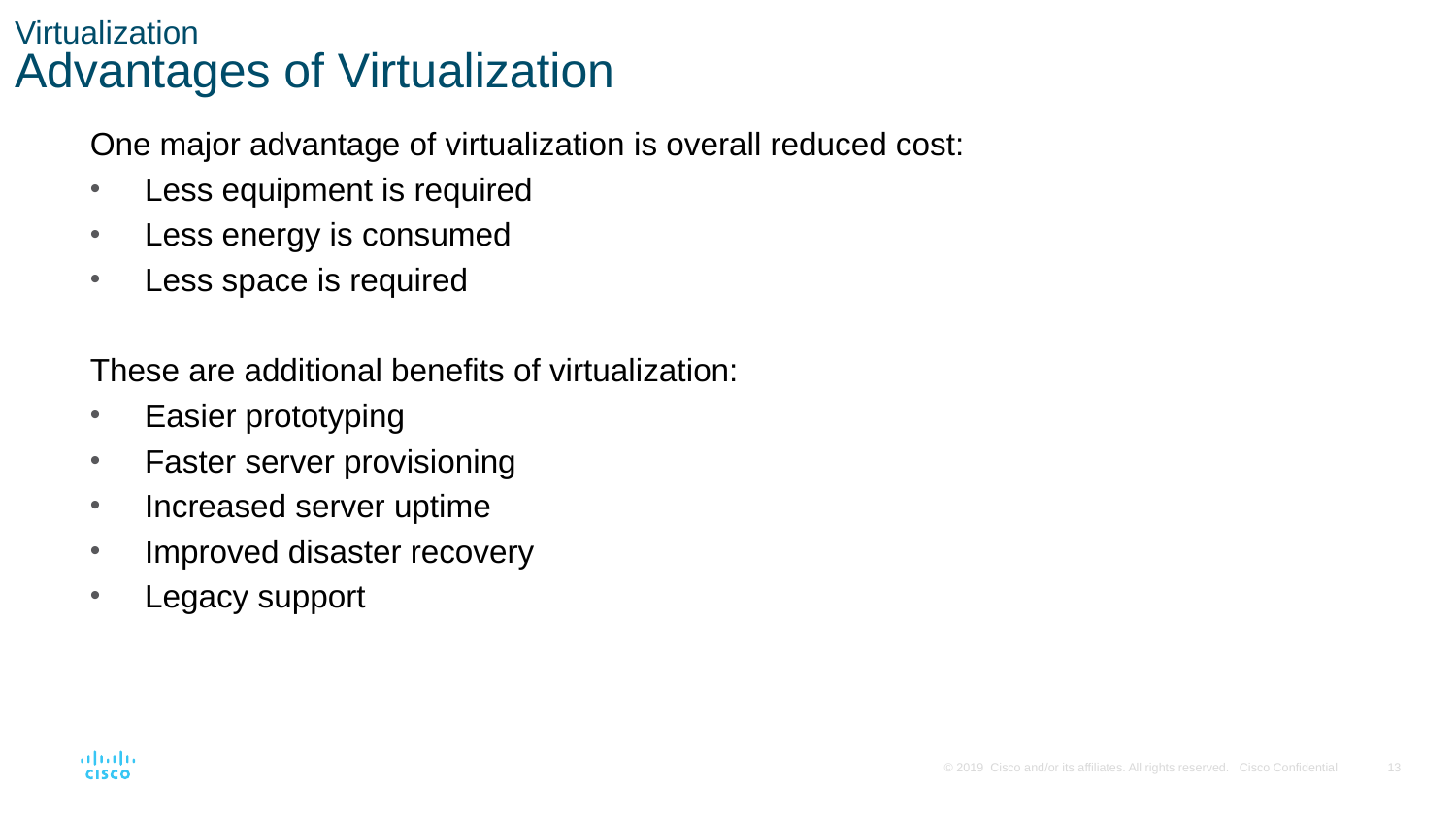

# Virtualization Advantages of Virtualization
One major advantage of virtualization is overall reduced cost:
Less equipment is required
Less energy is consumed
Less space is required

These are additional benefits of virtualization:
Easier prototyping
Faster server provisioning
Increased server uptime
Improved disaster recovery
Legacy support